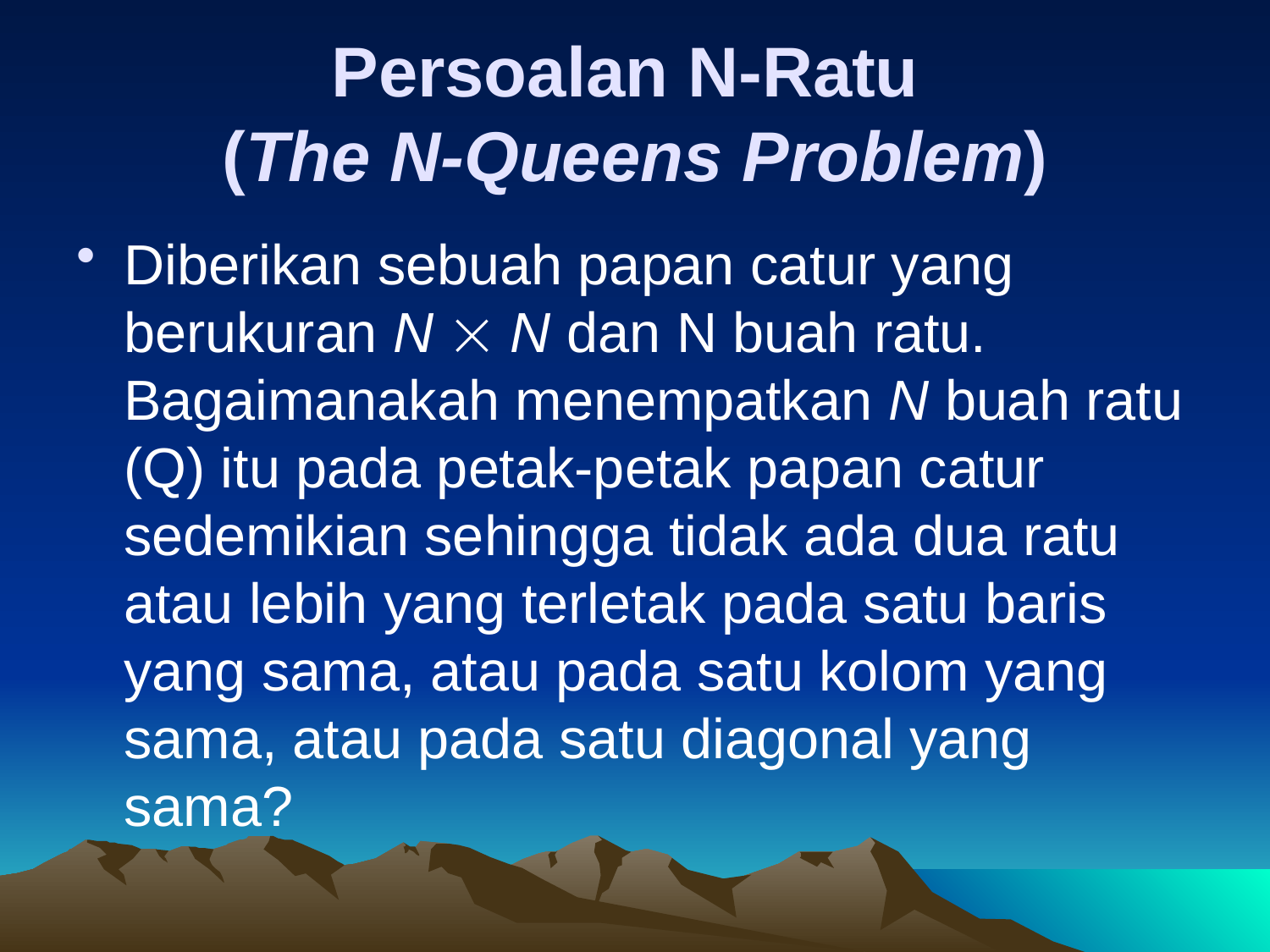

# Persoalan N-Ratu (The N-Queens Problem)
Diberikan sebuah papan catur yang berukuran N × N dan N buah ratu. Bagaimanakah menempatkan N buah ratu (Q) itu pada petak-petak papan catur sedemikian sehingga tidak ada dua ratu atau lebih yang terletak pada satu baris yang sama, atau pada satu kolom yang sama, atau pada satu diagonal yang sama?